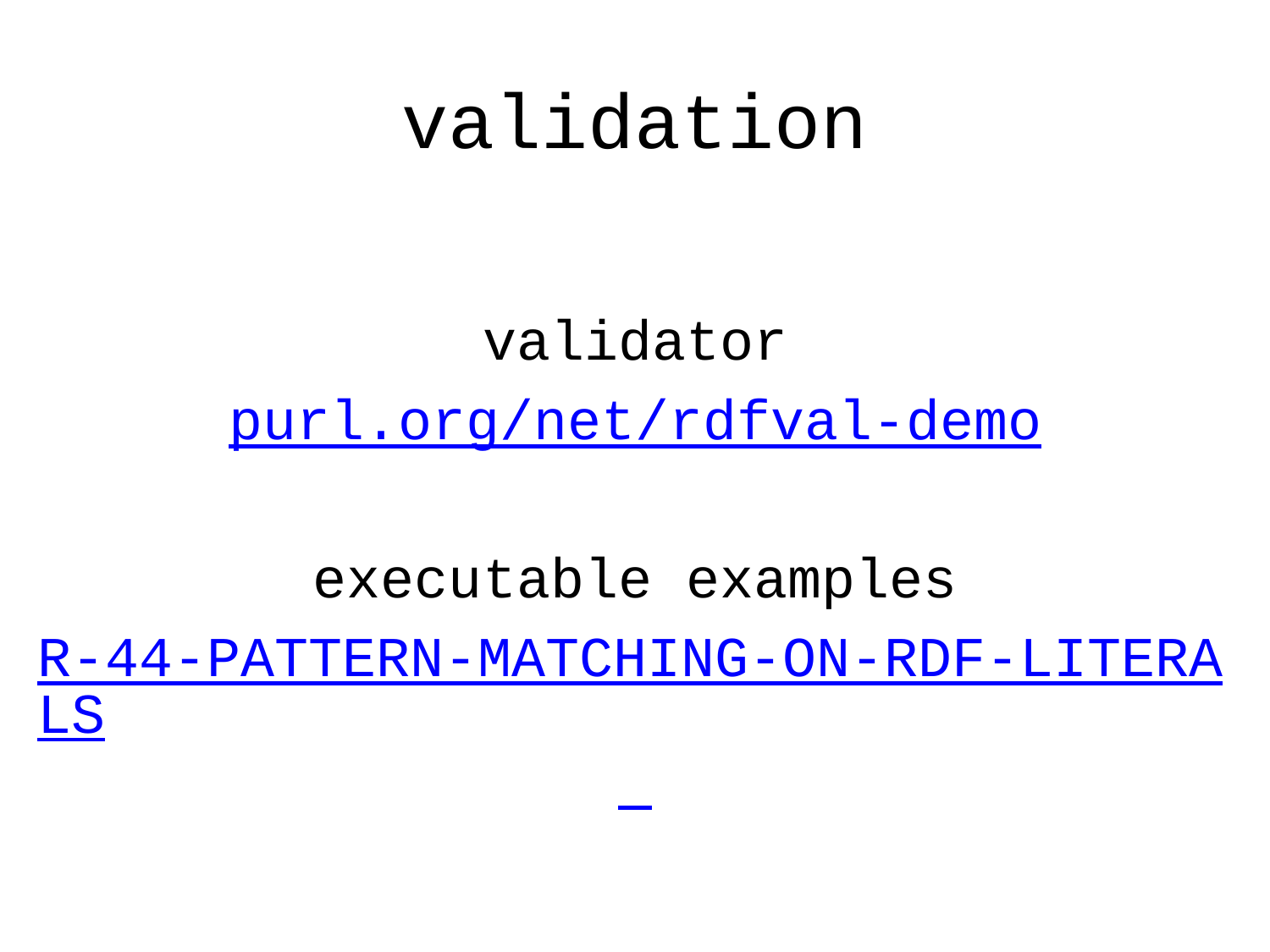

# validation
validator
purl.org/net/rdfval-demo

executable examples
R-44-PATTERN-MATCHING-ON-RDF-LITERALS